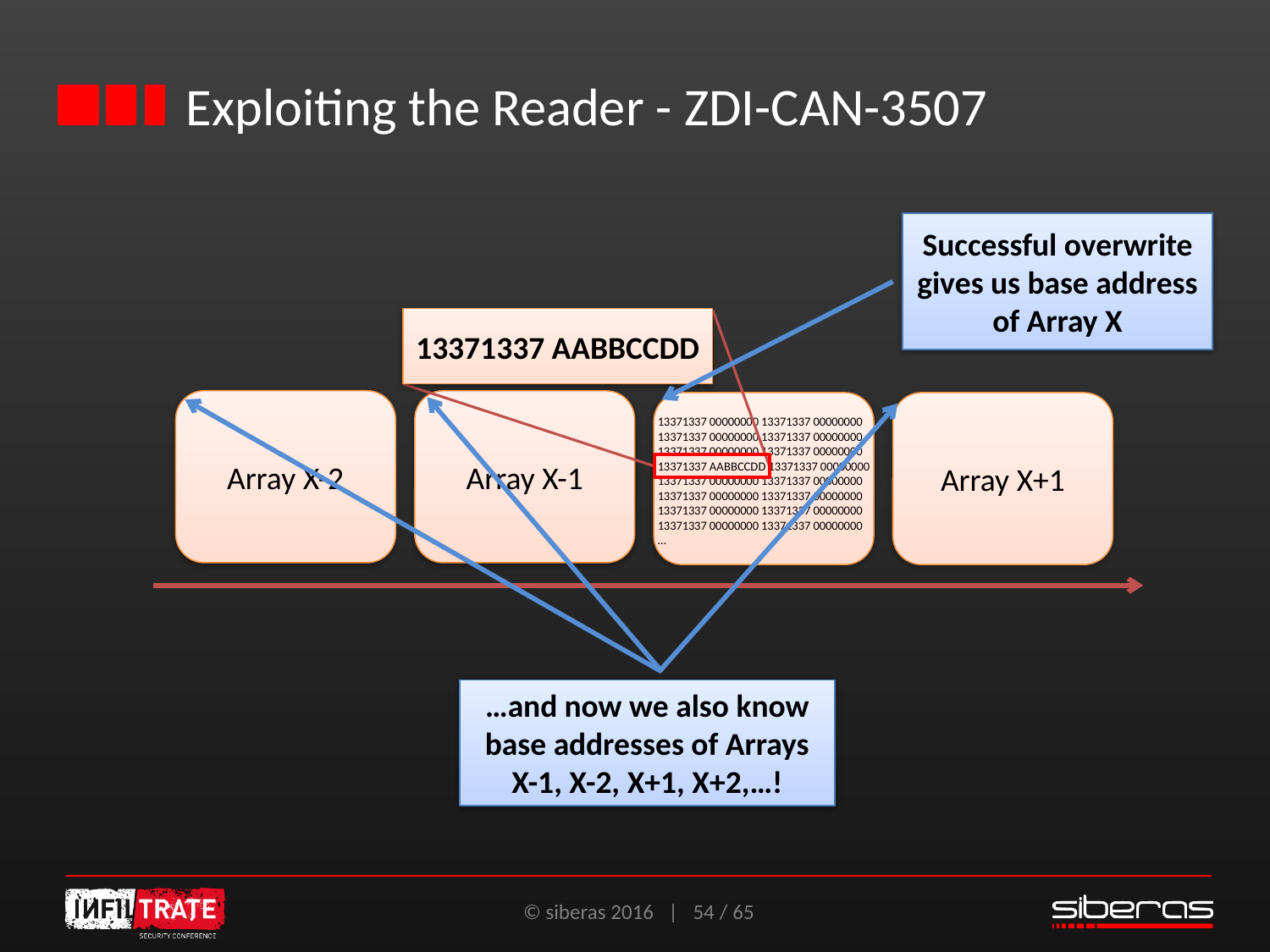

# Exploiting the Reader - ZDI-CAN-3507
Successful overwrite gives us base address of Array X
13371337 AABBCCDD
Array X-2
Array X-1

Array X+1
13371337 00000000 13371337 00000000
13371337 00000000 13371337 00000000
13371337 00000000 13371337 00000000
13371337 AABBCCDD 13371337 00000000
13371337 00000000 13371337 00000000
13371337 00000000 13371337 00000000
13371337 00000000 13371337 00000000
13371337 00000000 13371337 00000000
…

…and now we also know base addresses of Arrays X-1, X-2, X+1, X+2,…!